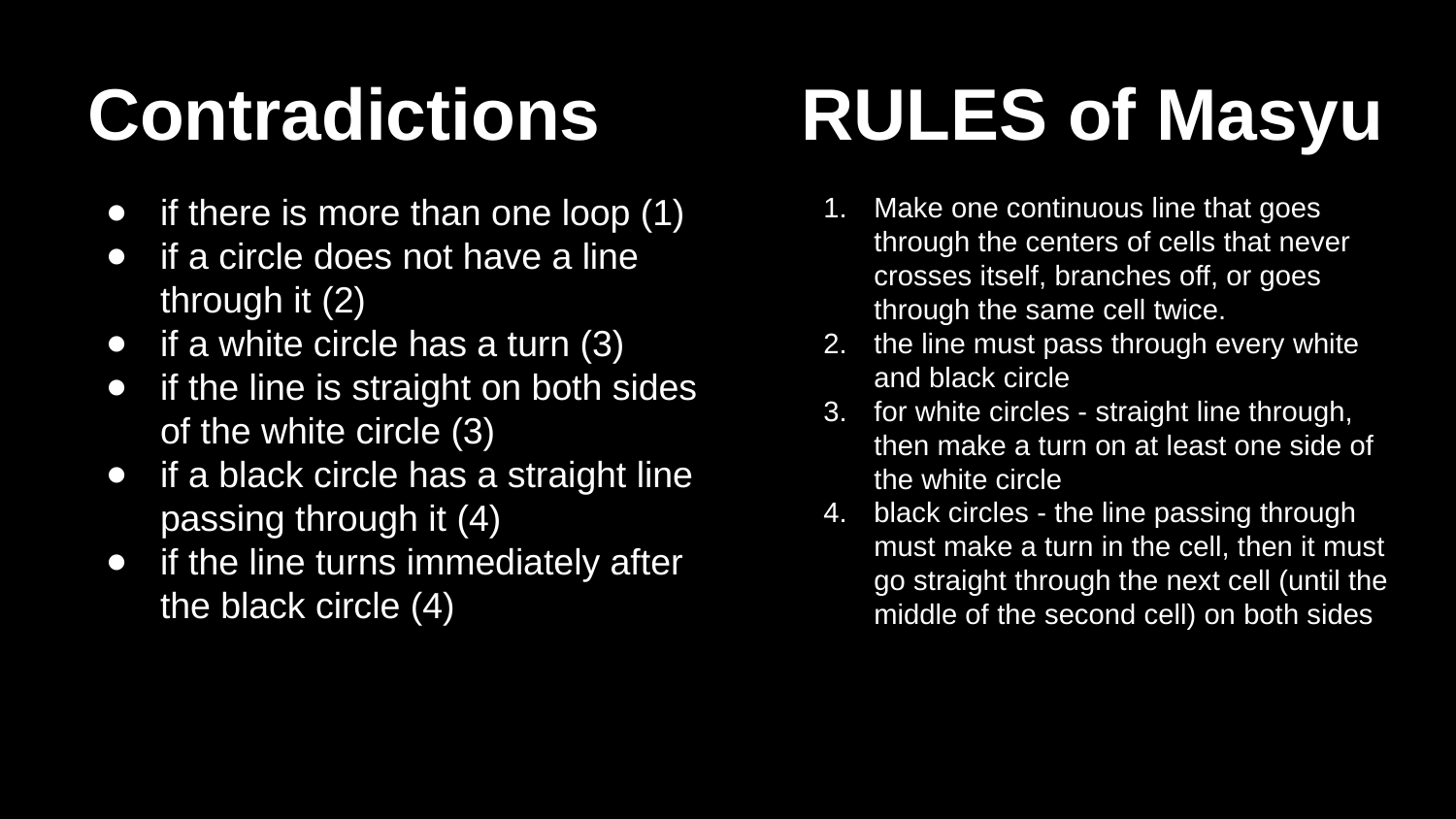

RULES of Masyu
# Contradictions
Make one continuous line that goes through the centers of cells that never crosses itself, branches off, or goes through the same cell twice.
the line must pass through every white and black circle
for white circles - straight line through, then make a turn on at least one side of the white circle
black circles - the line passing through must make a turn in the cell, then it must go straight through the next cell (until the middle of the second cell) on both sides
if there is more than one loop (1)
if a circle does not have a line through it (2)
if a white circle has a turn (3)
if the line is straight on both sides of the white circle (3)
if a black circle has a straight line passing through it (4)
if the line turns immediately after the black circle (4)